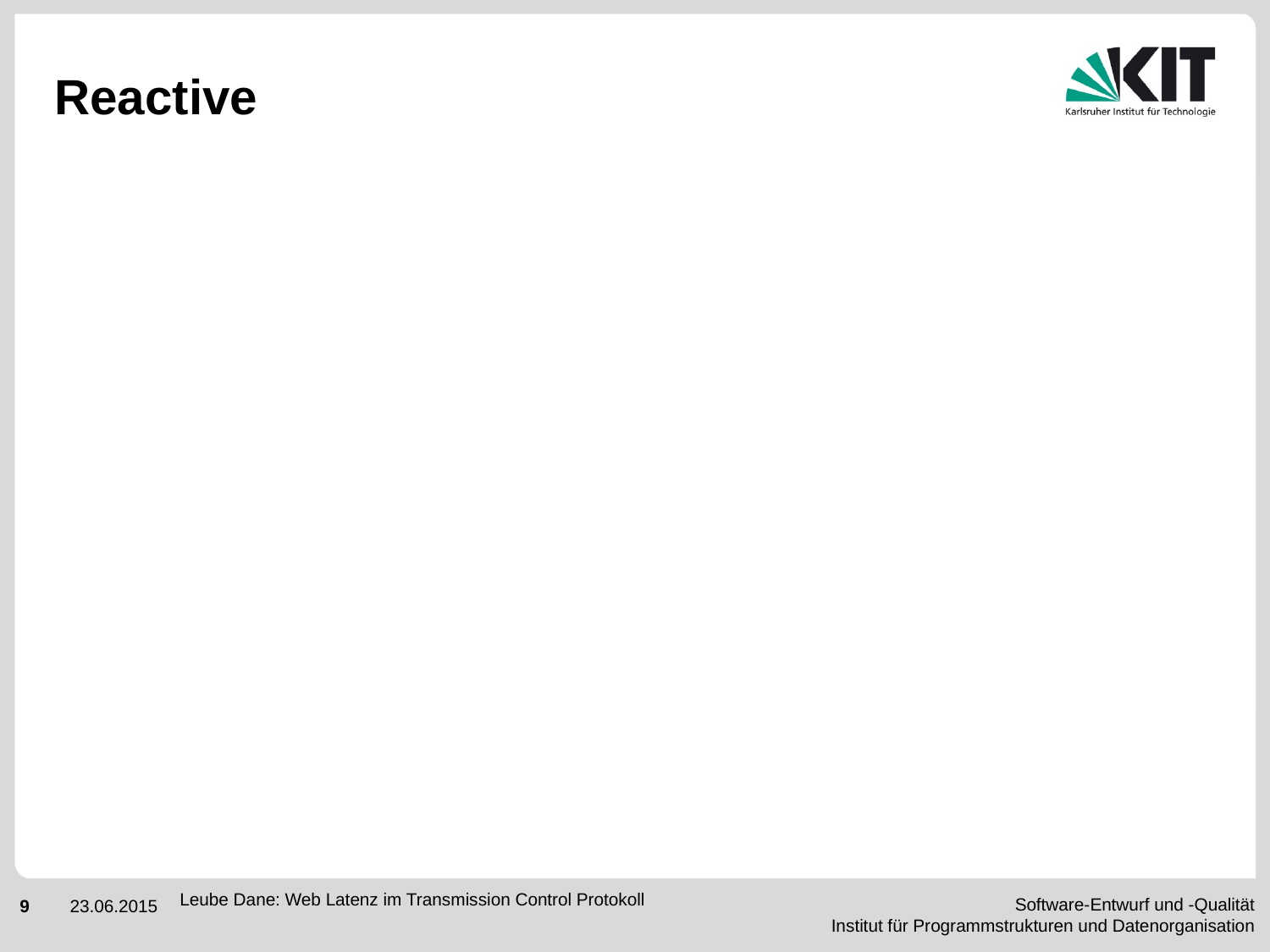

# Reactive

Leube Dane: Web Latenz im Transmission Control Protokoll